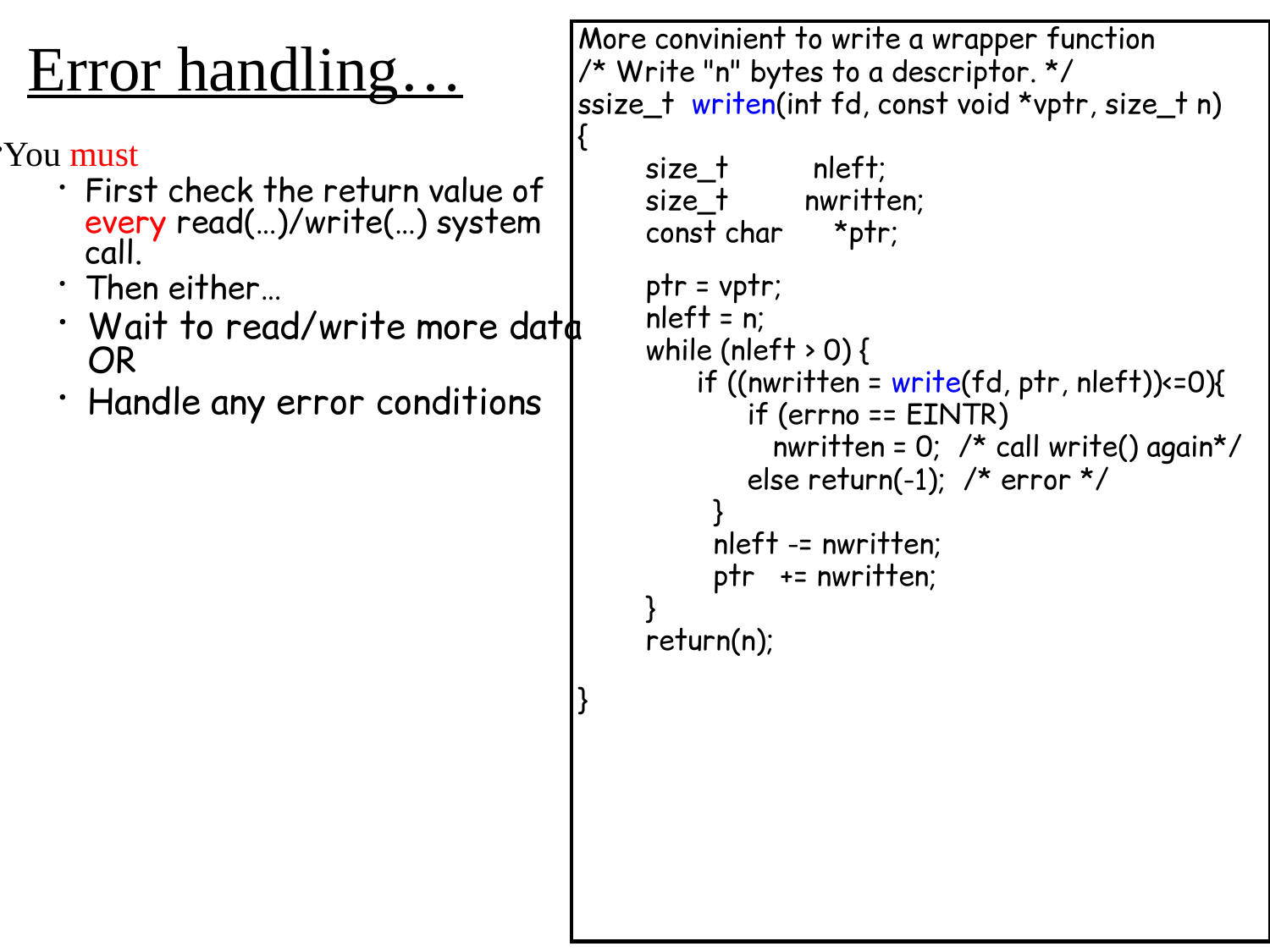

# Error handling…
More convinient to write a wrapper function
/* Write "n" bytes to a descriptor. */
ssize_t  writen(int fd, const void *vptr, size_t n)
{
        size_t          nleft;
        size_t         nwritten;
        const char      *ptr;

        ptr = vptr;
        nleft = n;
        while (nleft > 0) {
              if ((nwritten = write(fd, ptr, nleft))<=0){
                    if (errno == EINTR)
                       nwritten = 0;  /* call write() again*/
                    else return(-1);  /* error */
                }
                nleft -= nwritten;
                ptr   += nwritten;
        }
        return(n);
}
You must
First check the return value of every read(…)/write(…) system call.
Then either…
Wait to read/write more data OR
Handle any error conditions